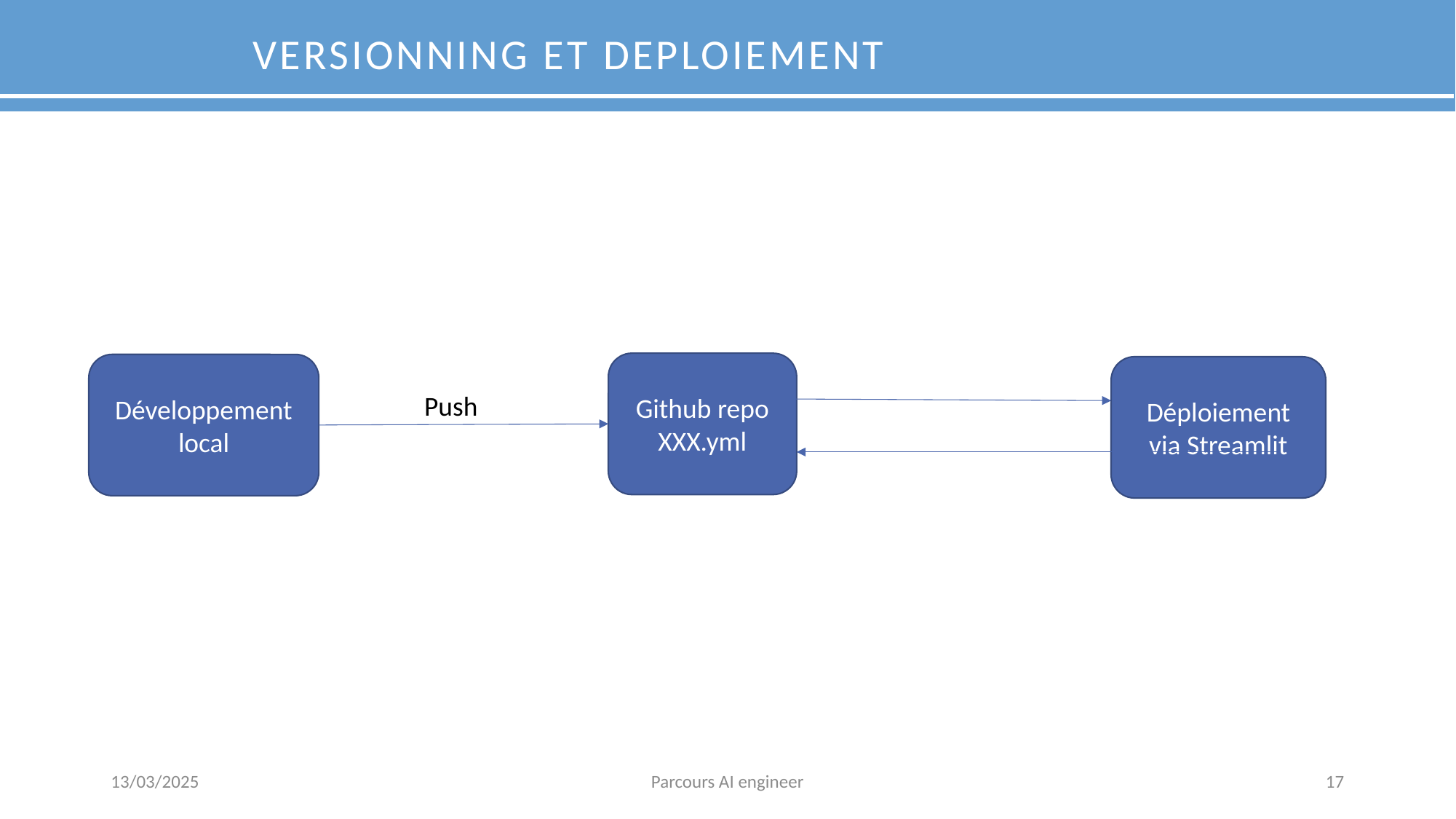

Versionning et deploiement
Github repo
XXX.yml
Développement local
Déploiement via Streamlit
Push
13/03/2025
Parcours AI engineer
17